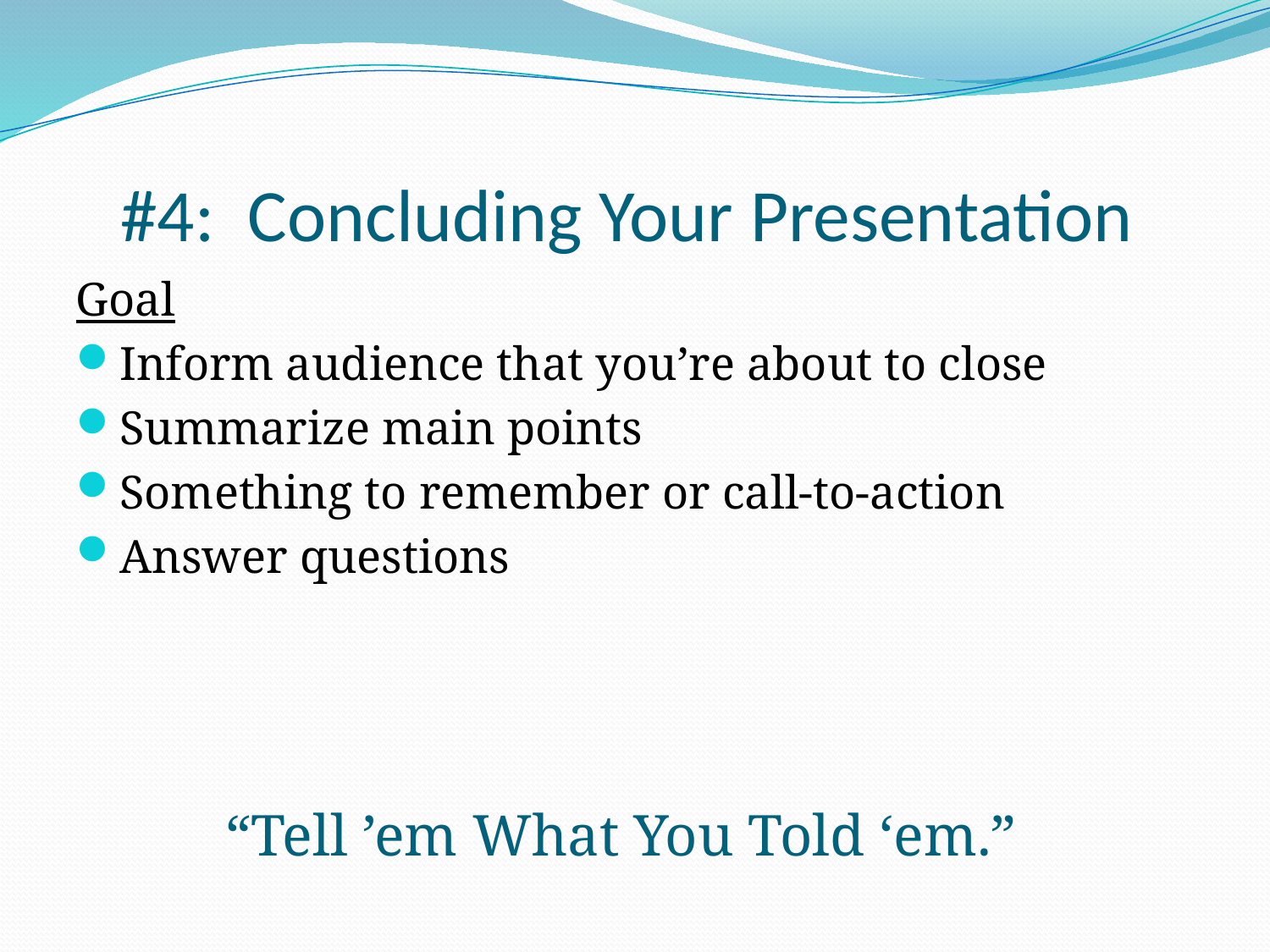

# #4:  Concluding Your Presentation
Goal
Inform audience that you’re about to close
Summarize main points
Something to remember or call-to-action
Answer questions

“Tell ’em What You Told ‘em.”